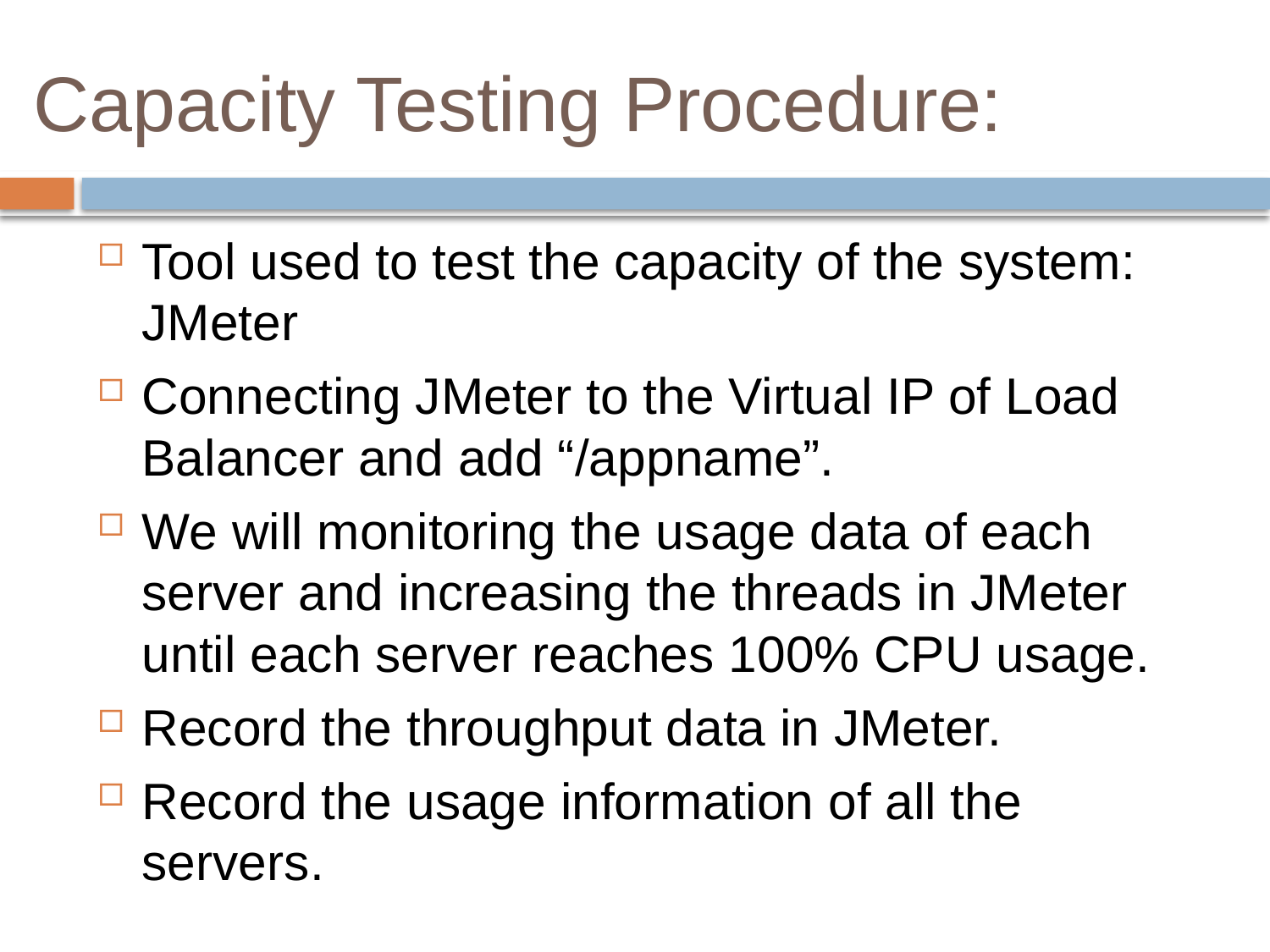

# Capacity Testing Procedure:
Tool used to test the capacity of the system: JMeter
Connecting JMeter to the Virtual IP of Load Balancer and add “/appname”.
We will monitoring the usage data of each server and increasing the threads in JMeter until each server reaches 100% CPU usage.
Record the throughput data in JMeter.
Record the usage information of all the servers.